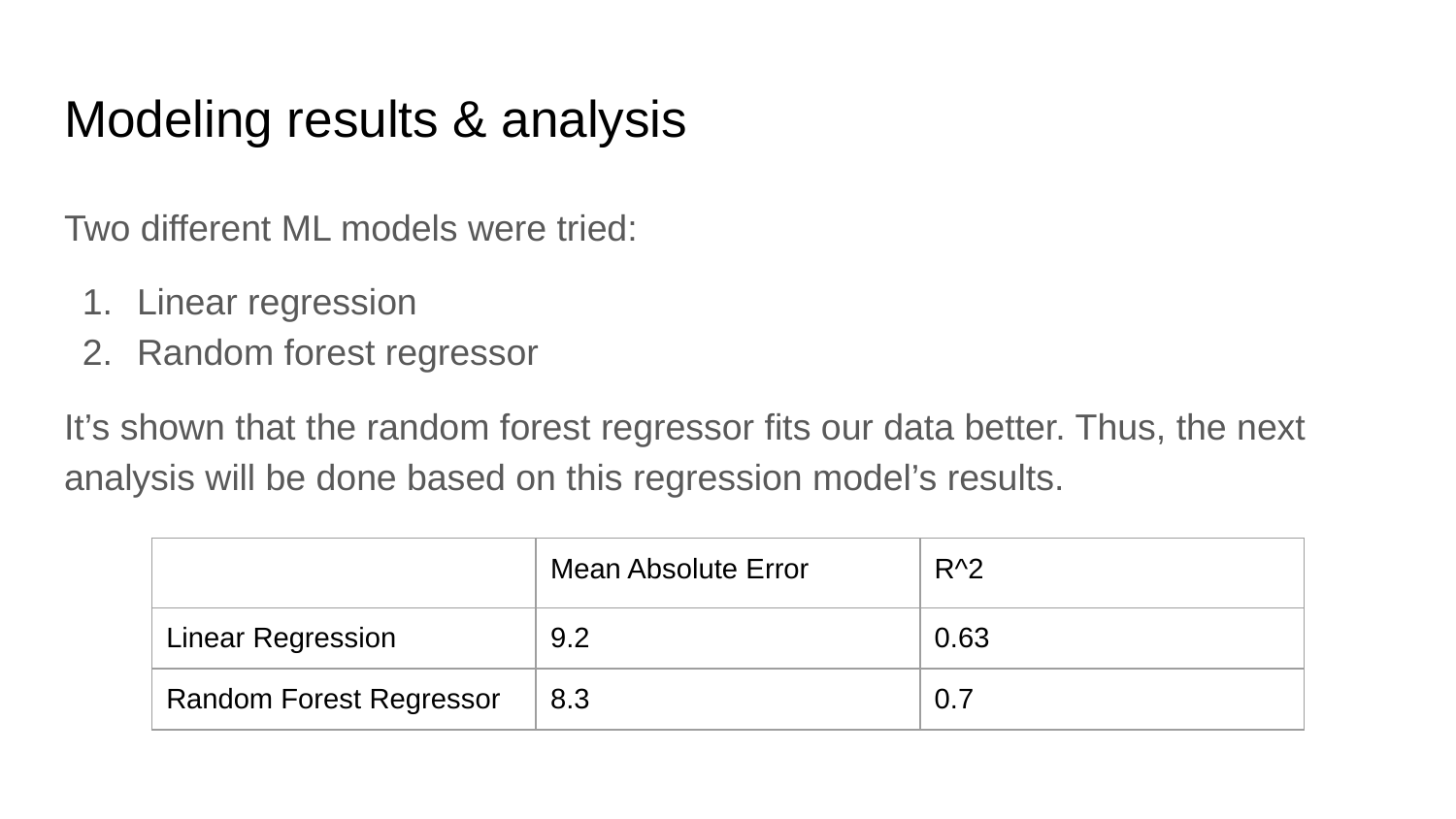

# Modeling results & analysis
Two different ML models were tried:
Linear regression
Random forest regressor
It’s shown that the random forest regressor fits our data better. Thus, the next analysis will be done based on this regression model’s results.
|  | Mean Absolute Error | R^2 |
| --- | --- | --- |
| Linear Regression | 9.2 | 0.63 |
| Random Forest Regressor | 8.3 | 0.7 |